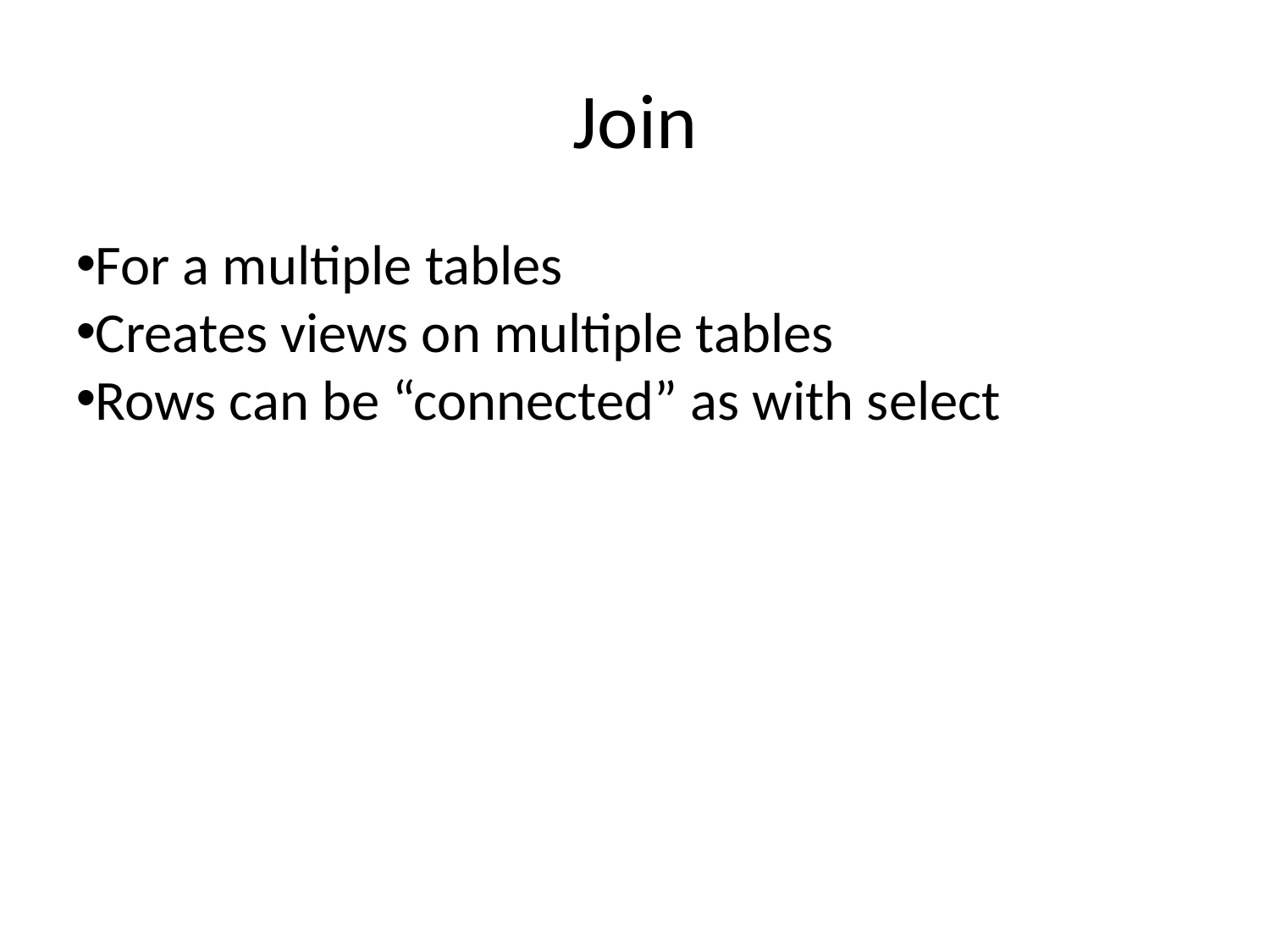

Join
For a multiple tables
Creates views on multiple tables
Rows can be “connected” as with select